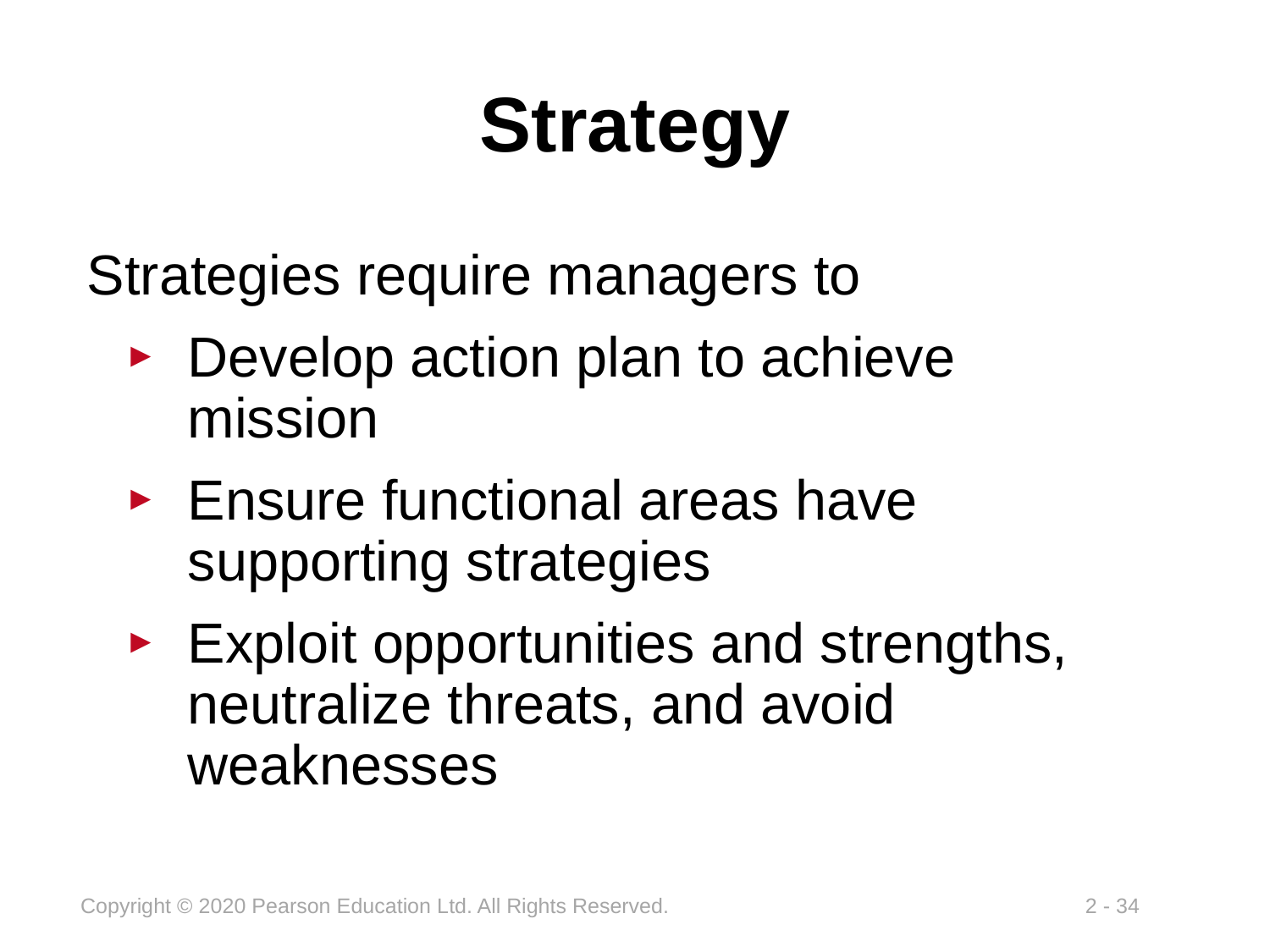

# Strategy
Strategies require managers to
Develop action plan to achieve mission
Ensure functional areas have supporting strategies
Exploit opportunities and strengths, neutralize threats, and avoid weaknesses